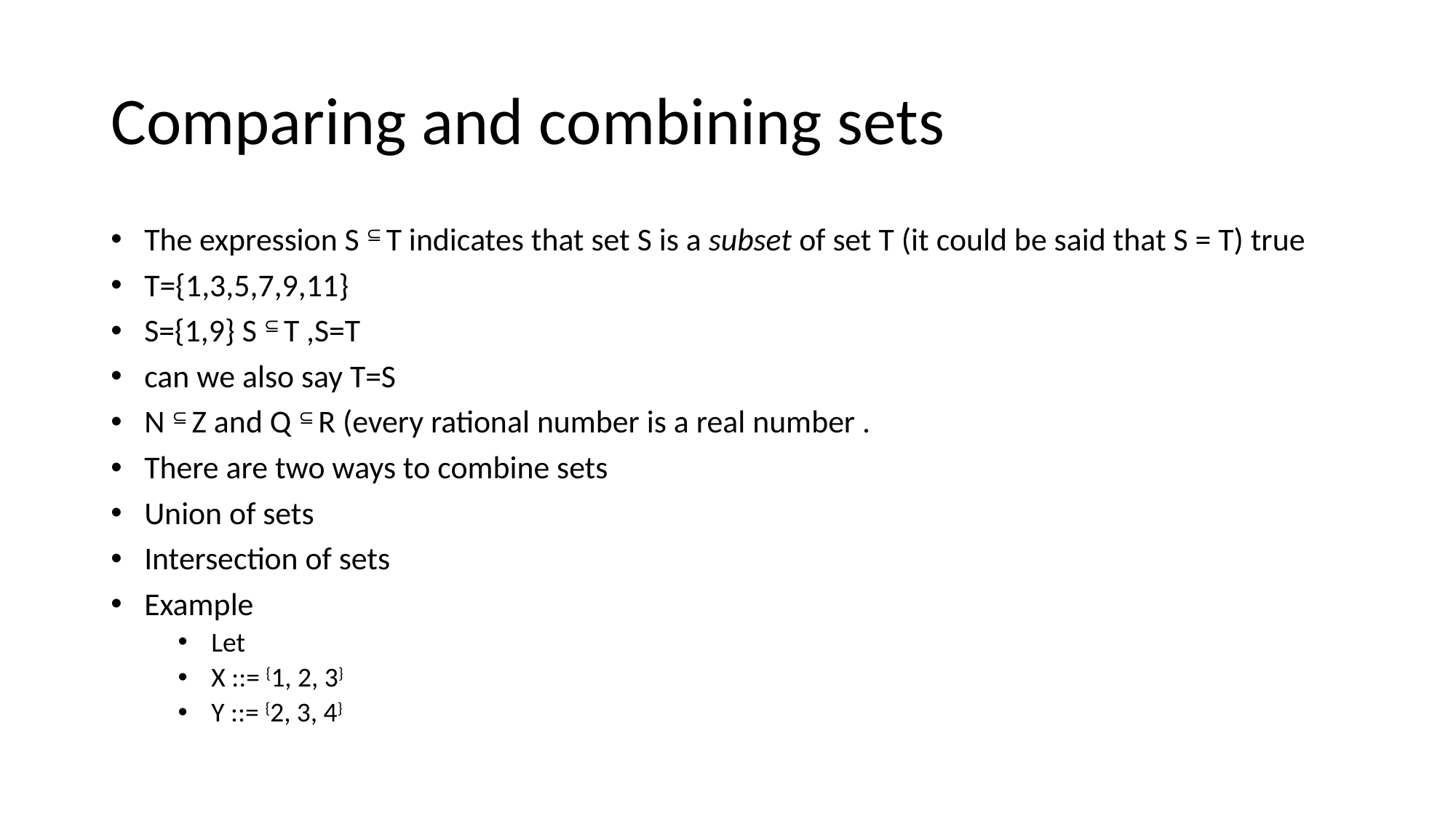

Comparing and combining sets
The expression S ⊆ T indicates that set S is a subset of set T (it could be said that S = T) true
T={1,3,5,7,9,11}
S={1,9} S ⊆ T ,S=T
can we also say T=S
N ⊆ Z and Q ⊆ R (every rational number is a real number .
There are two ways to combine sets
Union of sets
Intersection of sets
Example
Let
X ::= {1, 2, 3}
Y ::= {2, 3, 4}